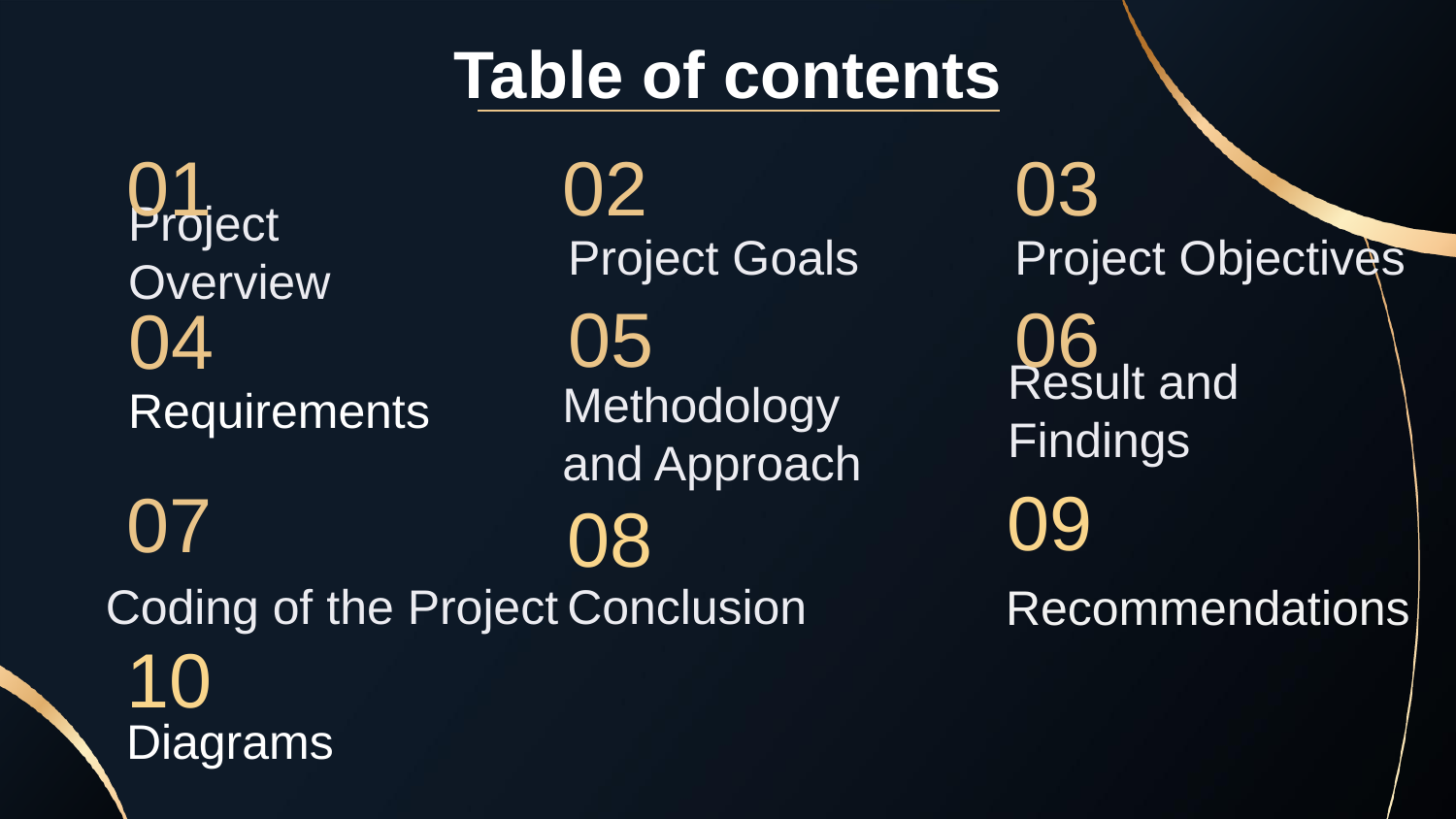

# Table of contents
01
02
03
Project Overview
Project Objectives
Project Goals
05
06
04
Requirements
Result and Findings
Methodology and Approach
09
07
08
Conclusion
Recommendations
Coding of the Project
10
Diagrams